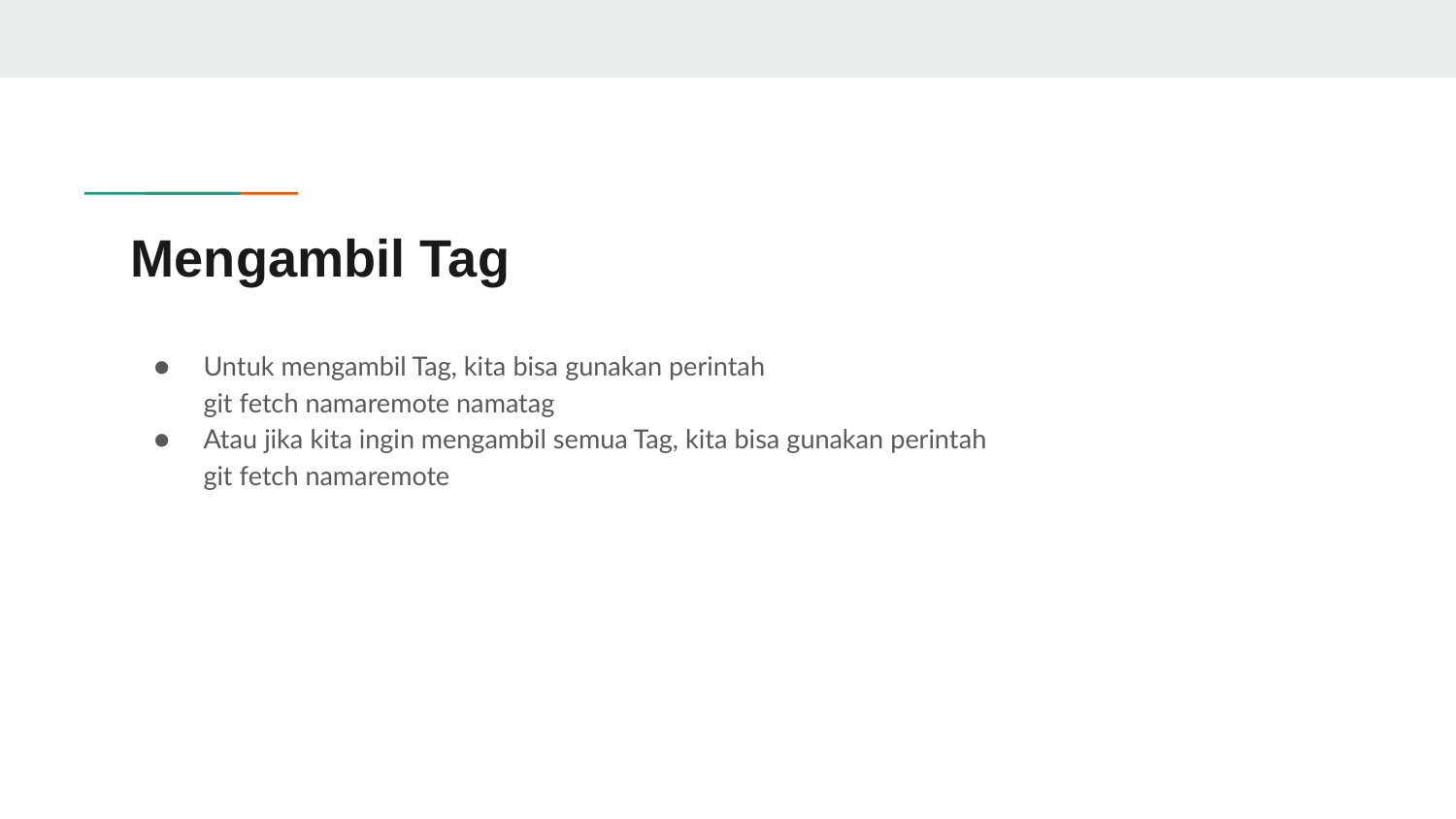

# Mengambil Tag
Untuk mengambil Tag, kita bisa gunakan perintah
git fetch namaremote namatag
Atau jika kita ingin mengambil semua Tag, kita bisa gunakan perintah
git fetch namaremote